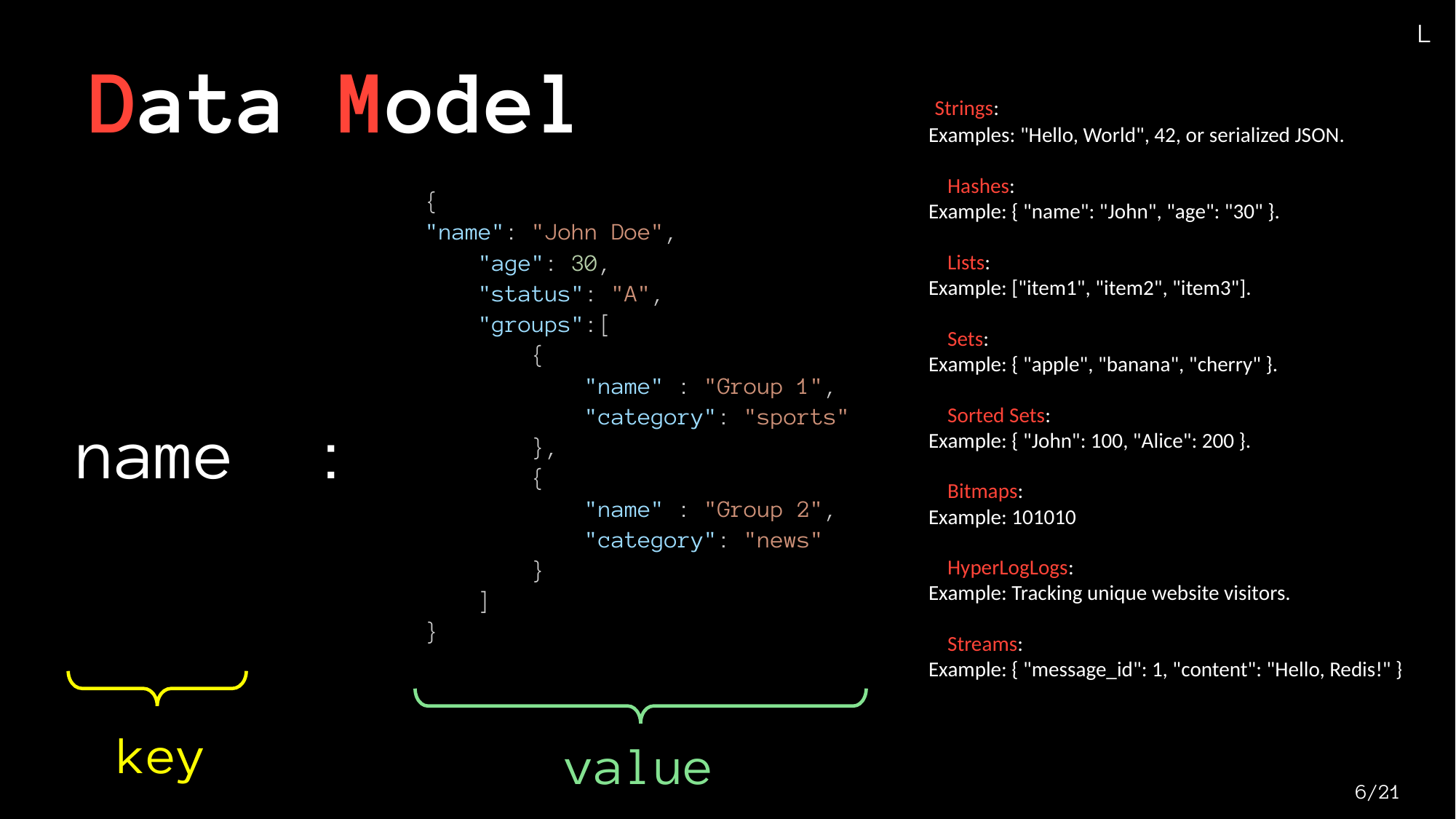

L
# Data Model
 Strings:
Examples: "Hello, World", 42, or serialized JSON.

    Hashes:
Example: { "name": "John", "age": "30" }.

    Lists:
Example: ["item1", "item2", "item3"].

    Sets:
Example: { "apple", "banana", "cherry" }.

    Sorted Sets:
Example: { "John": 100, "Alice": 200 }.

    Bitmaps:
Example: 101010

    HyperLogLogs:
Example: Tracking unique website visitors.

    Streams:
Example: { "message_id": 1, "content": "Hello, Redis!" }
{
"name": "John Doe",
    "age": 30,
    "status": "A",
    "groups":[
        {
            "name" : "Group 1",
            "category": "sports"
        },
        {
            "name" : "Group 2",
            "category": "news"
        }
    ]
}
name  :

key
value
6/21